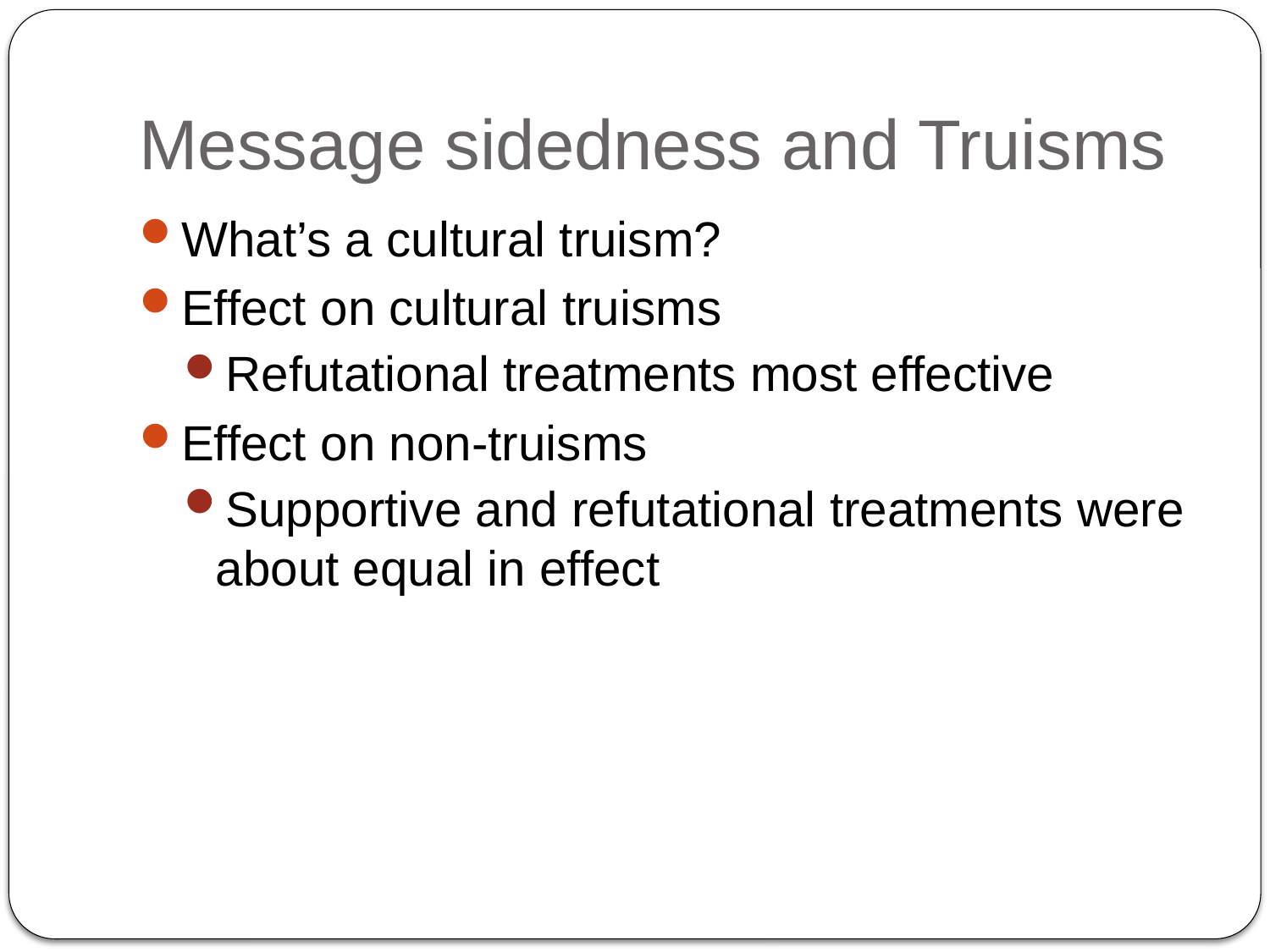

# Message sidedness and Truisms
What’s a cultural truism?
Effect on cultural truisms
Refutational treatments most effective
Effect on non-truisms
Supportive and refutational treatments were about equal in effect